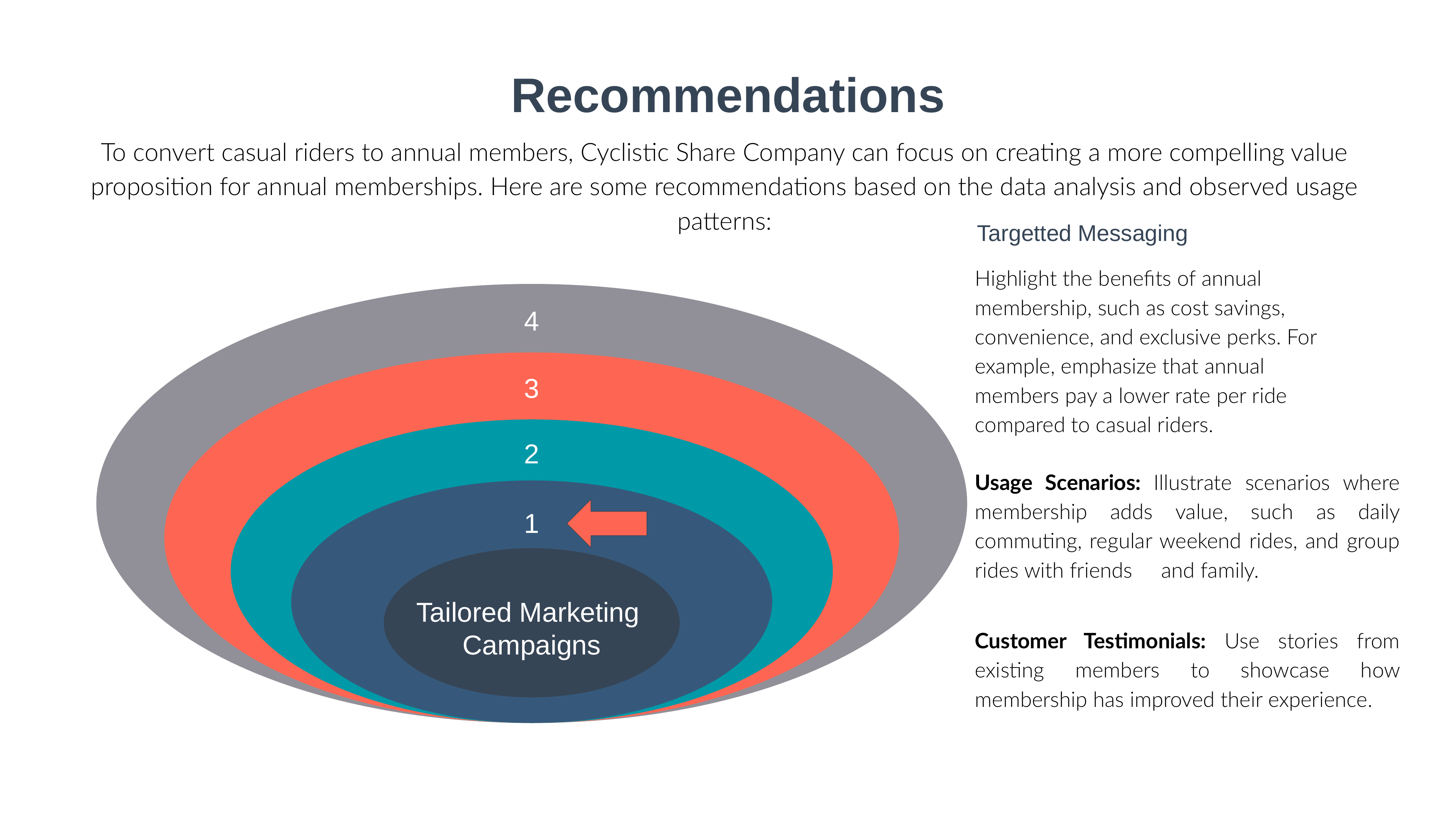

Recommendations
To convert casual riders to annual members, Cyclistic Share Company can focus on creating a more compelling value proposition for annual memberships. Here are some recommendations based on the data analysis and observed usage patterns:

Targetted Messaging
Highlight the benefits of annual membership, such as cost savings, convenience, and exclusive perks. For example, emphasize that annual members pay a lower rate per ride compared to casual riders.

4
3
2
1
Tailored Marketing  Campaigns
Usage Scenarios: Illustrate scenarios where membership adds value, such as daily commuting, regular weekend rides, and group rides with friends     and family.

Customer Testimonials: Use stories from existing members to showcase how membership has improved their experience.